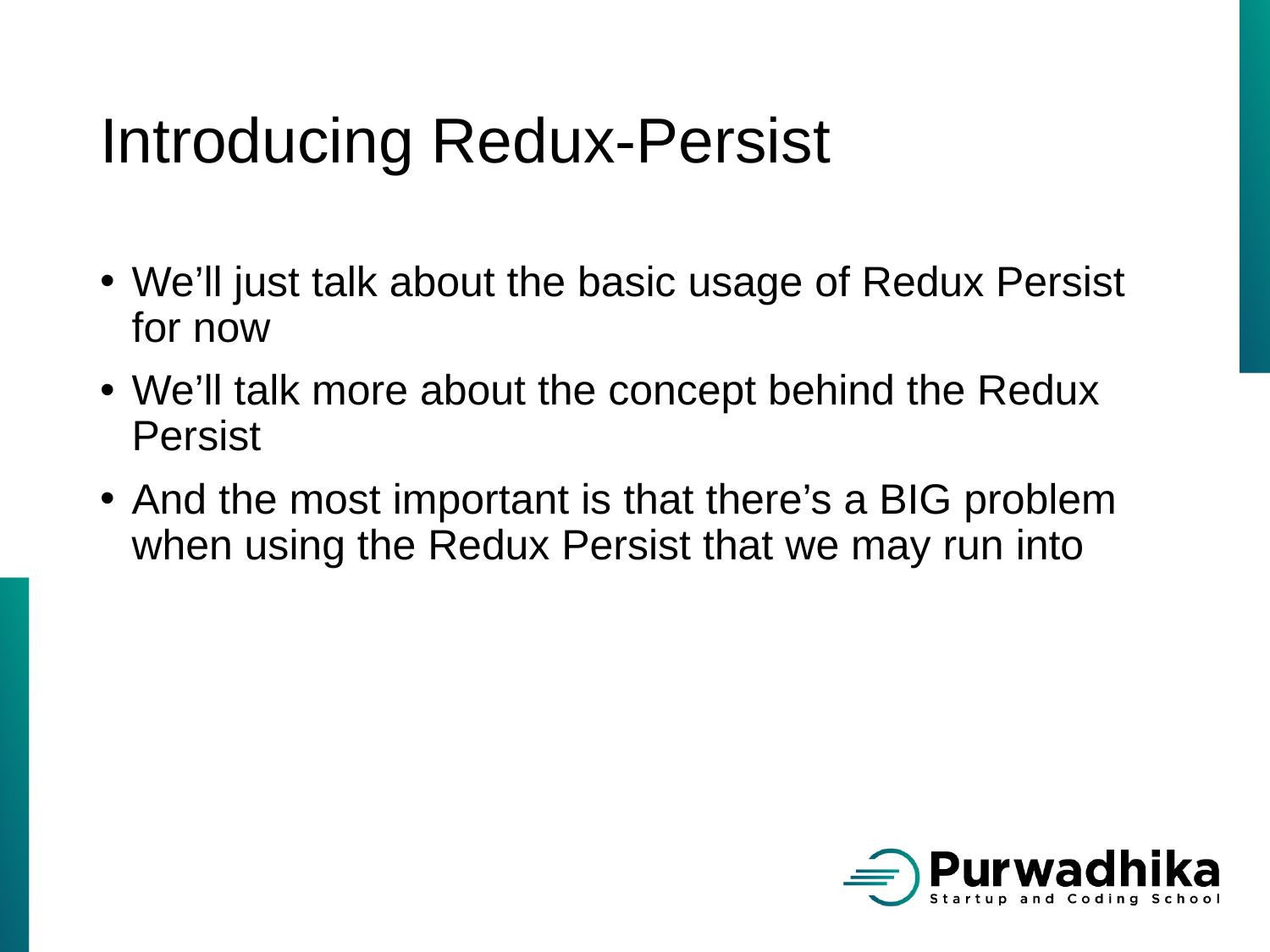

# Introducing Redux-Persist
We’ll just talk about the basic usage of Redux Persist for now
We’ll talk more about the concept behind the Redux Persist
And the most important is that there’s a BIG problem when using the Redux Persist that we may run into